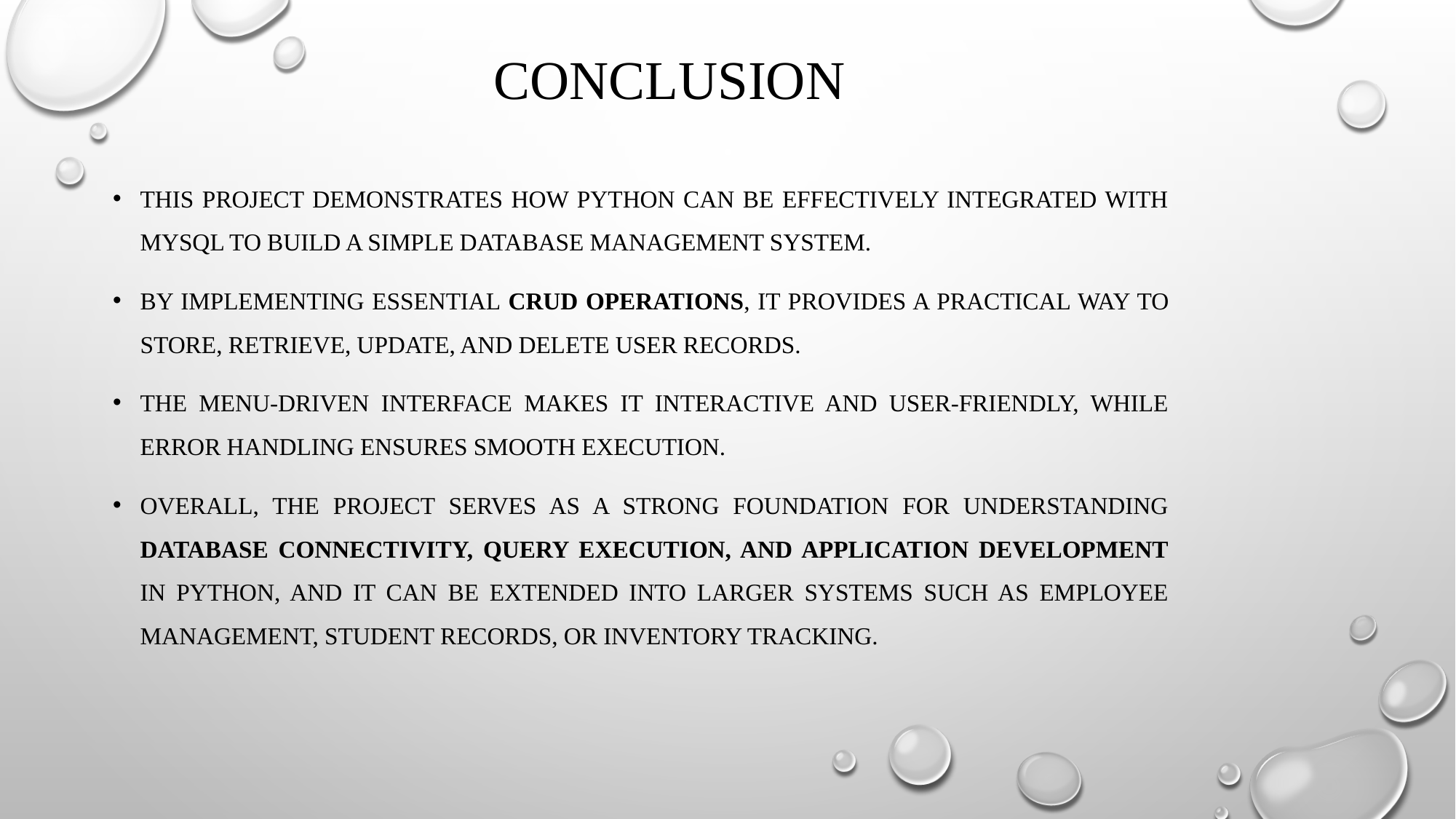

# CONCLUSION
This project demonstrates how Python can be effectively integrated with MySQL to build a simple database management system.
By implementing essential CRUD operations, it provides a practical way to store, retrieve, update, and delete user records.
The menu-driven interface makes it interactive and user-friendly, while error handling ensures smooth execution.
Overall, the project serves as a strong foundation for understanding database connectivity, query execution, and application development in Python, and it can be extended into larger systems such as employee management, student records, or inventory tracking.